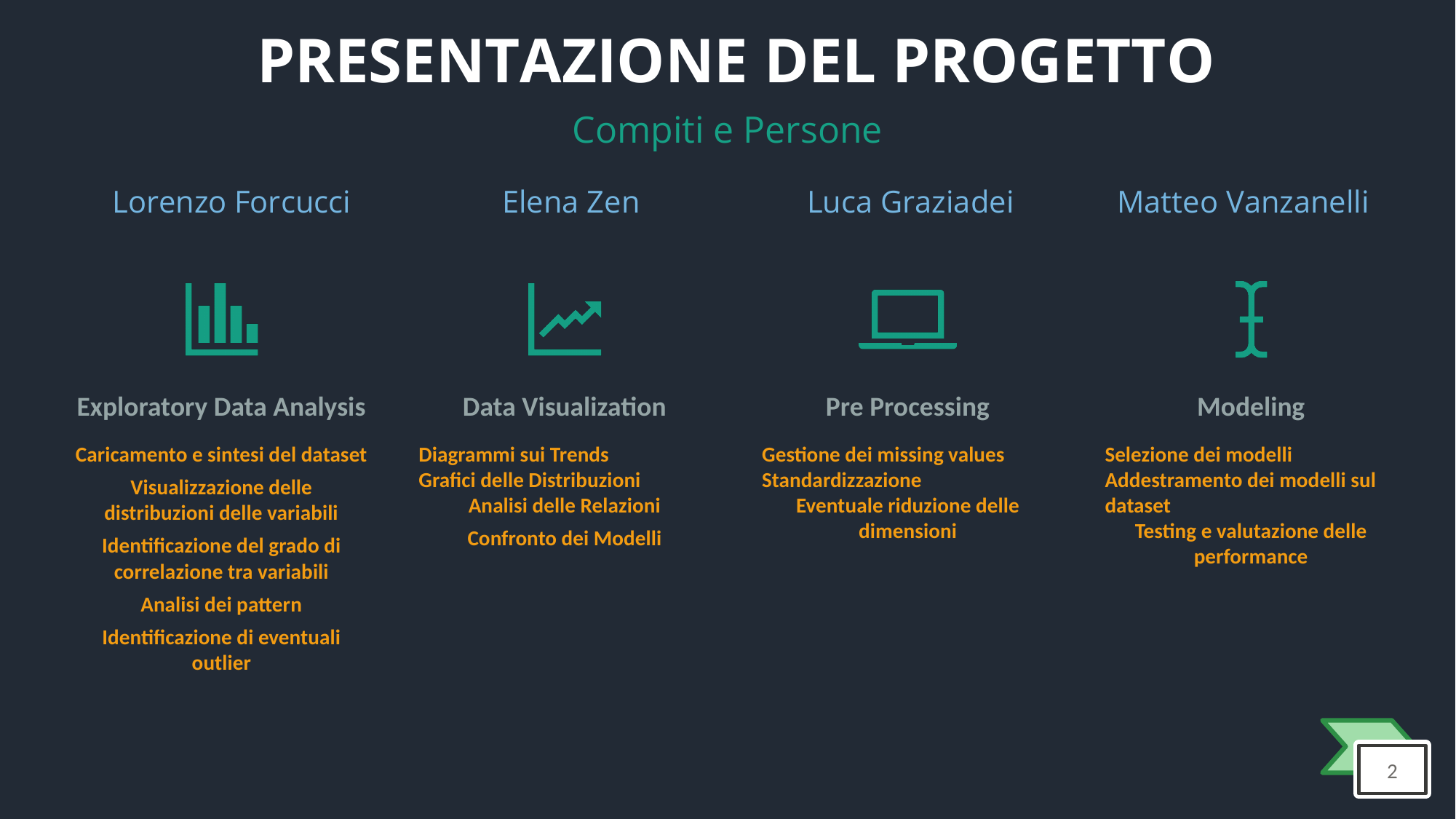

# Presentazione del Progetto
Compiti e Persone
Elena Zen
Luca Graziadei
Matteo Vanzanelli
Lorenzo Forcucci
Exploratory Data Analysis
Caricamento e sintesi del dataset
Visualizzazione delle distribuzioni delle variabili
Identificazione del grado di correlazione tra variabili
Analisi dei pattern
Identificazione di eventuali outlier
Data Visualization
Diagrammi sui Trends
Grafici delle Distribuzioni
Analisi delle Relazioni
Confronto dei Modelli
Pre Processing
Gestione dei missing values
Standardizzazione
Eventuale riduzione delle dimensioni
Modeling
Selezione dei modelli
Addestramento dei modelli sul dataset
Testing e valutazione delle performance